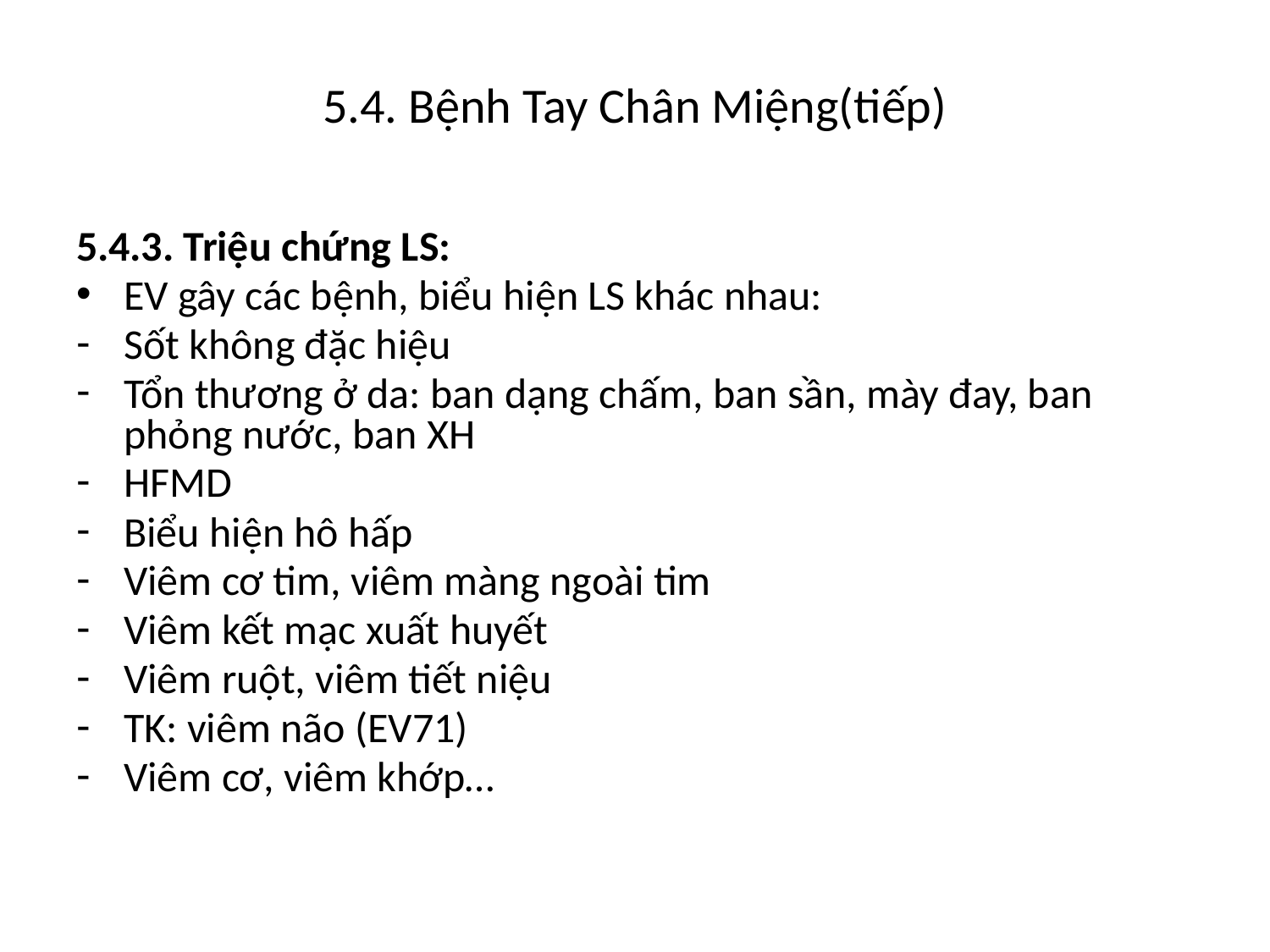

# 5.4. Bệnh Tay Chân Miệng(tiếp)
5.4.3. Triệu chứng LS:
EV gây các bệnh, biểu hiện LS khác nhau:
Sốt không đặc hiệu
Tổn thương ở da: ban dạng chấm, ban sần, mày đay, ban phỏng nước, ban XH
HFMD
Biểu hiện hô hấp
Viêm cơ tim, viêm màng ngoài tim
Viêm kết mạc xuất huyết
Viêm ruột, viêm tiết niệu
TK: viêm não (EV71)
Viêm cơ, viêm khớp…